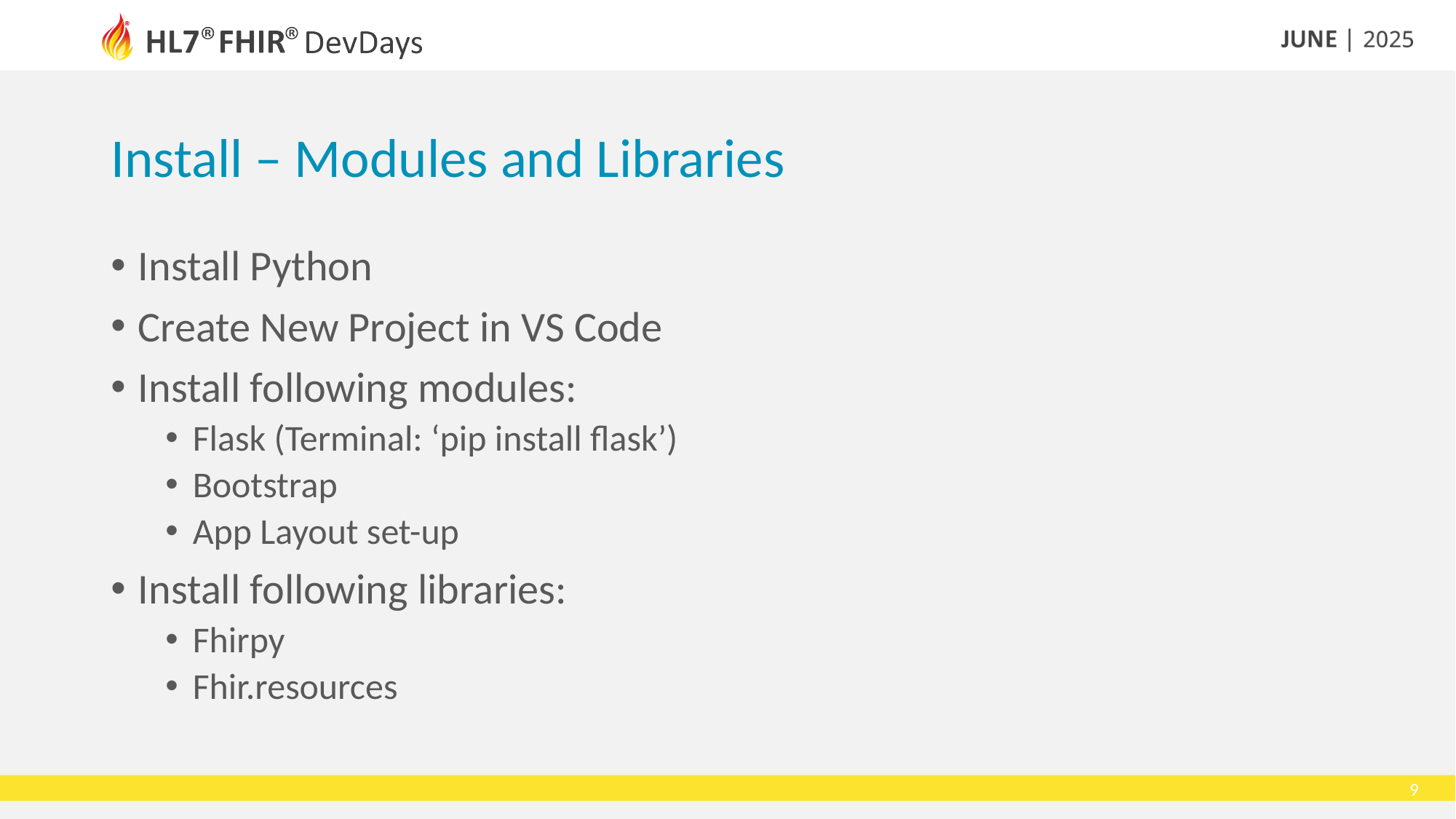

# Install – Modules and Libraries
Install Python
Create New Project in VS Code
Install following modules:
Flask (Terminal: ‘pip install flask’)
Bootstrap
App Layout set-up
Install following libraries:
Fhirpy
Fhir.resources